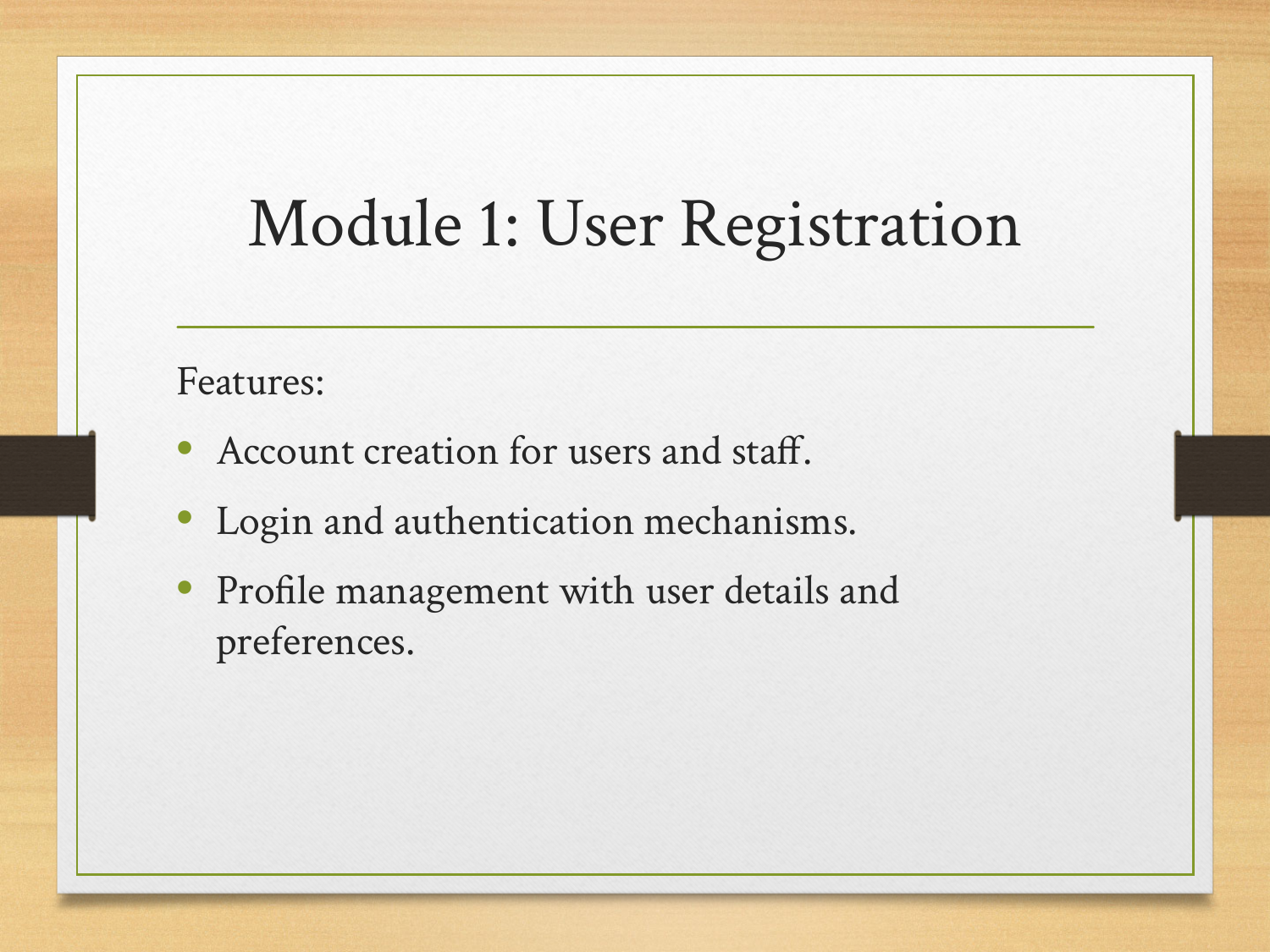

# Module 1: User Registration
Features:
Account creation for users and staff.
Login and authentication mechanisms.
Profile management with user details and preferences.